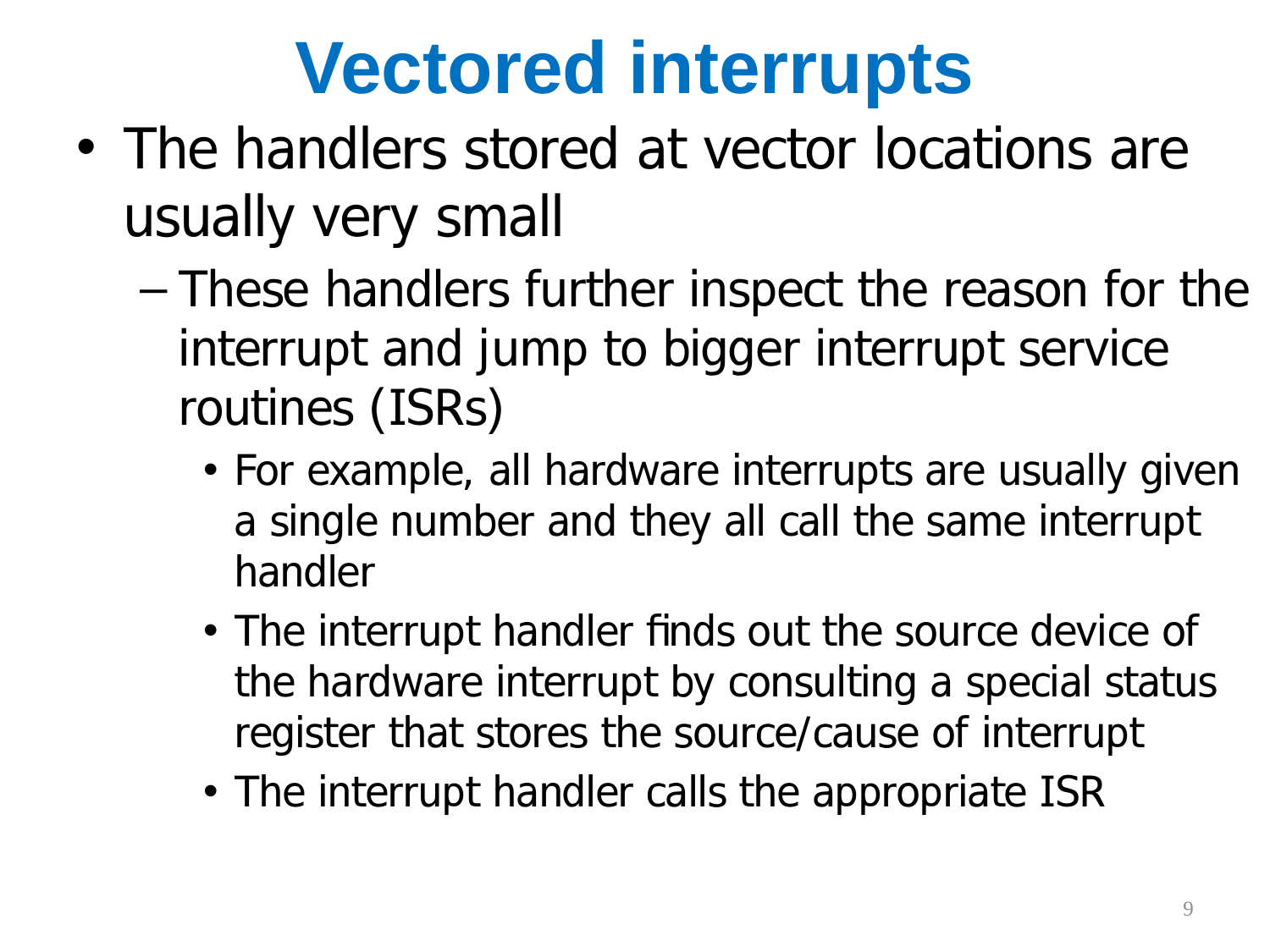

# Vectored interrupts
The handlers stored at vector locations are usually very small
These handlers further inspect the reason for the interrupt and jump to bigger interrupt service routines (ISRs)
For example, all hardware interrupts are usually given a single number and they all call the same interrupt handler
The interrupt handler finds out the source device of the hardware interrupt by consulting a special status register that stores the source/cause of interrupt
The interrupt handler calls the appropriate ISR
9